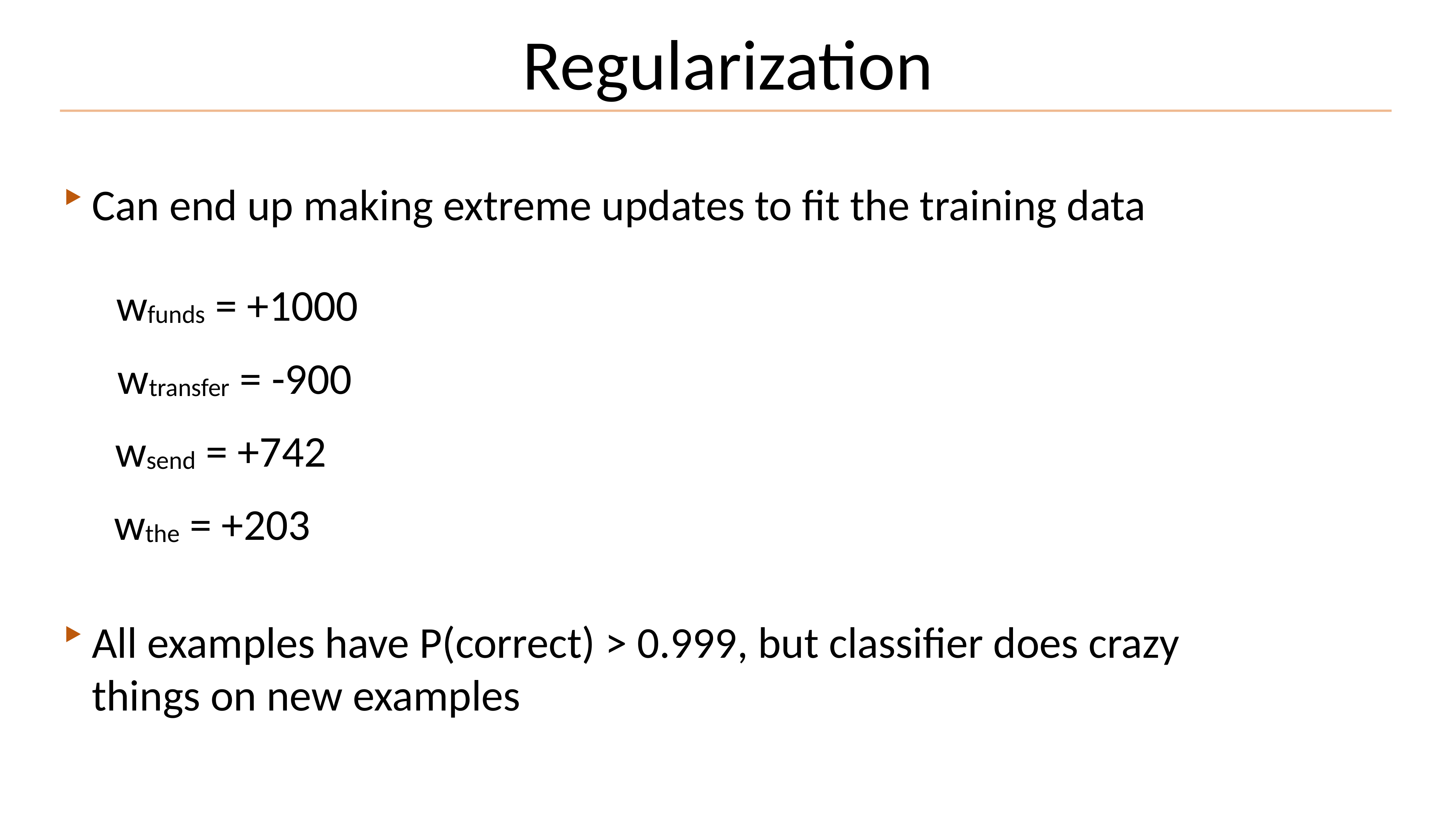

# Regularization
Can end up making extreme updates to fit the training data
wfunds = +1000
wtransfer = -900
wsend = +742
wthe = +203
All examples have P(correct) > 0.999, but classifier does crazy things on new examples